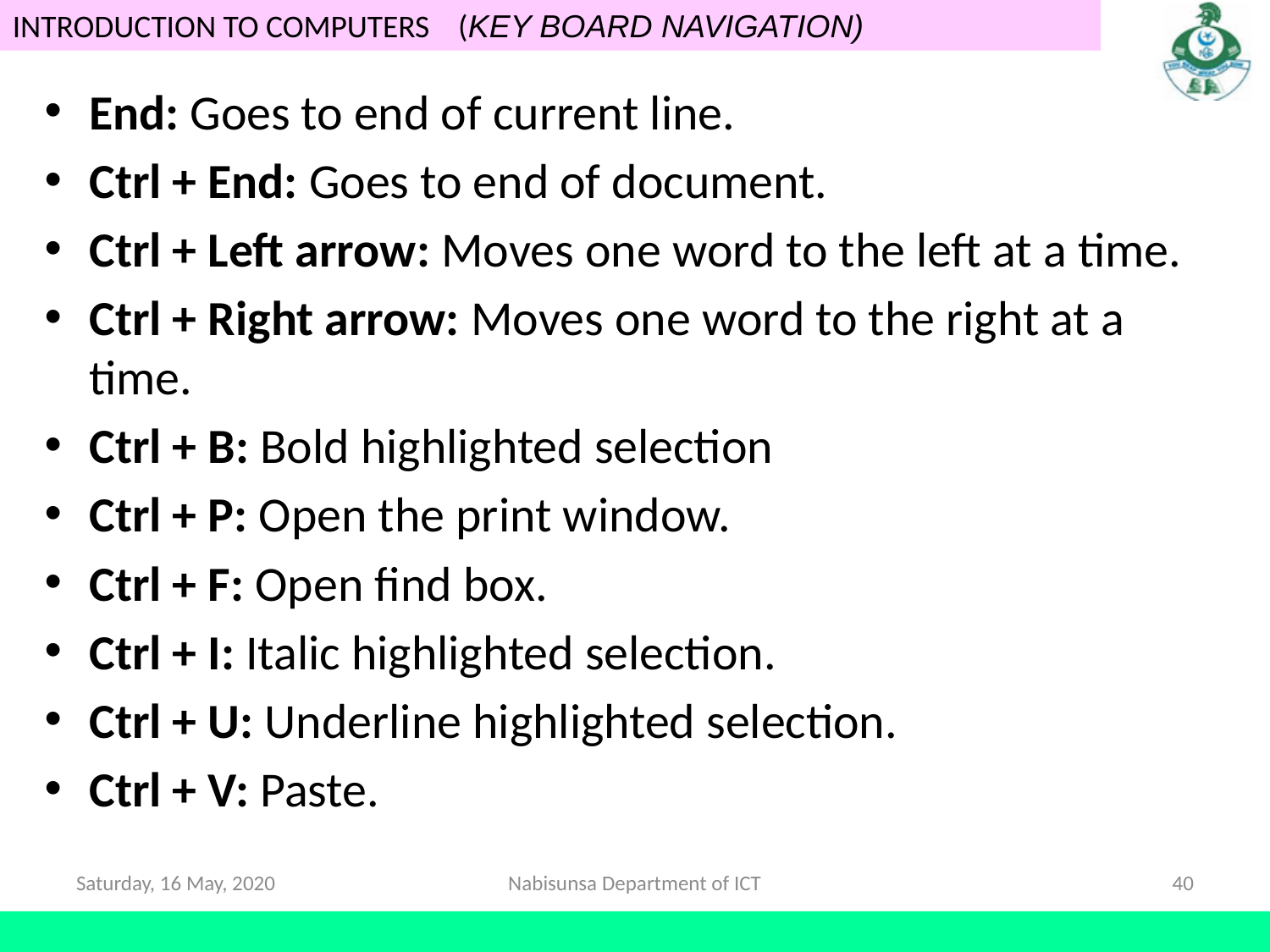

End: Goes to end of current line.
Ctrl + End: Goes to end of document.
Ctrl + Left arrow: Moves one word to the left at a time.
Ctrl + Right arrow: Moves one word to the right at a time.
Ctrl + B: Bold highlighted selection
Ctrl + P: Open the print window.
Ctrl + F: Open find box.
Ctrl + I: Italic highlighted selection.
Ctrl + U: Underline highlighted selection.
Ctrl + V: Paste.

Saturday, 16 May, 2020
Nabisunsa Department of ICT
40